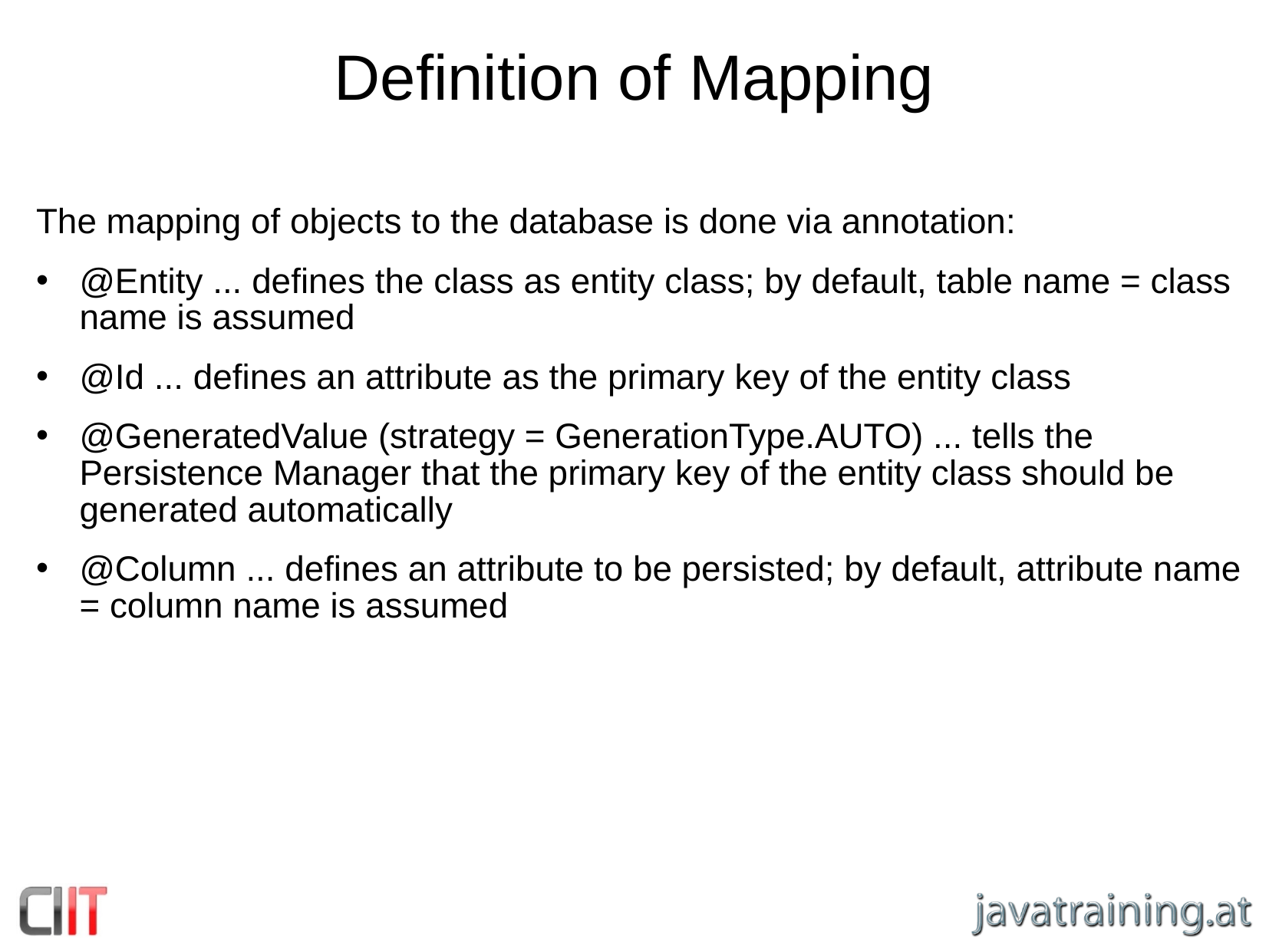

Definition of Mapping
The mapping of objects to the database is done via annotation:
@Entity ... defines the class as entity class; by default, table name = class name is assumed
@Id ... defines an attribute as the primary key of the entity class
@GeneratedValue (strategy = GenerationType.AUTO) ... tells the Persistence Manager that the primary key of the entity class should be generated automatically
@Column ... defines an attribute to be persisted; by default, attribute name = column name is assumed